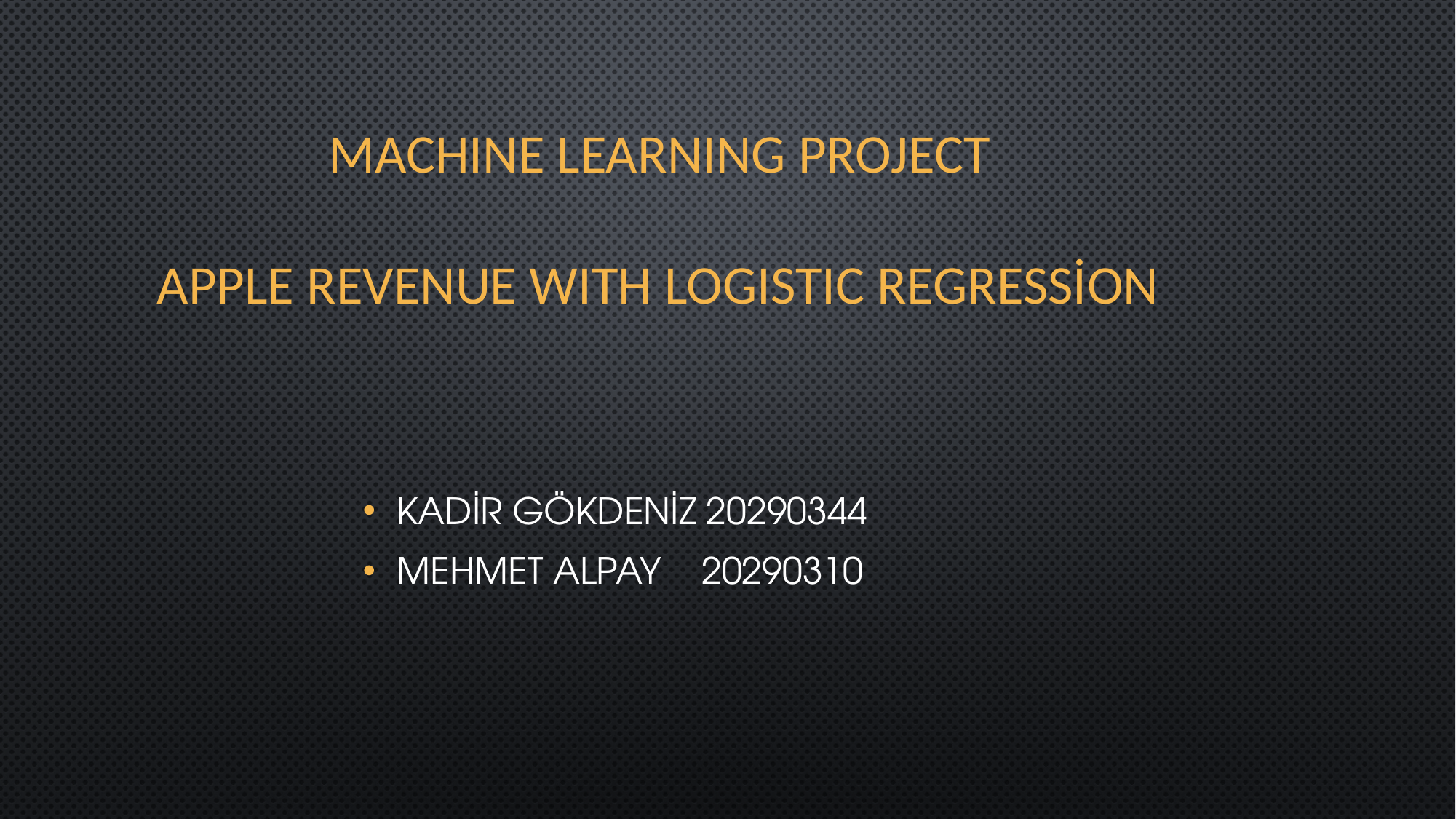

# MACHINE LEARNING PROJECT   APPLE REVENUE WITH LOGISTIC REGRESSİON
KADİR GÖKDENİZ 20290344
MEHMET ALPAY    20290310